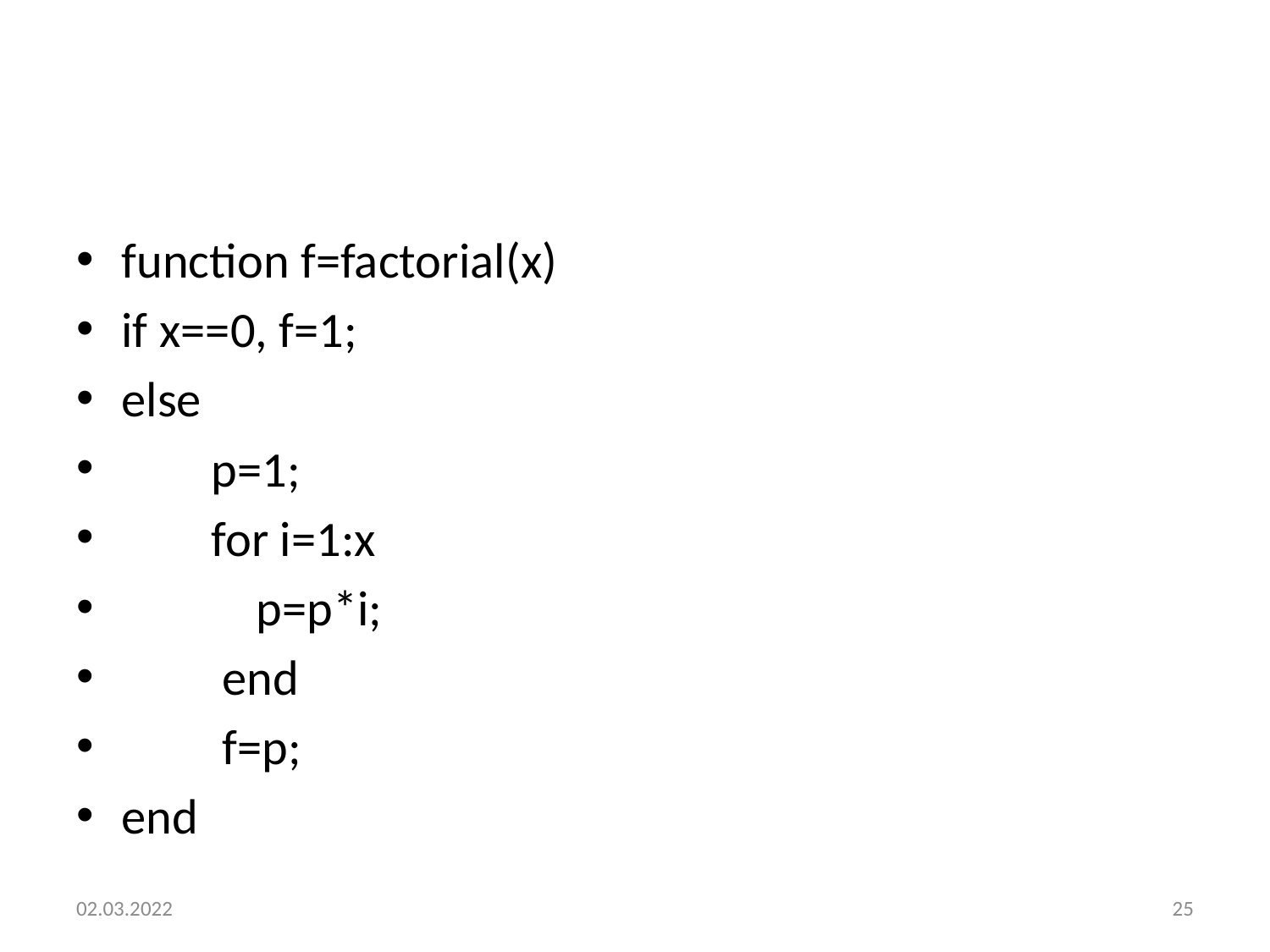

#
function f=factorial(x)
if x==0, f=1;
else
        p=1;
        for i=1:x
            p=p*i;
         end
         f=p;
end
02.03.2022
25